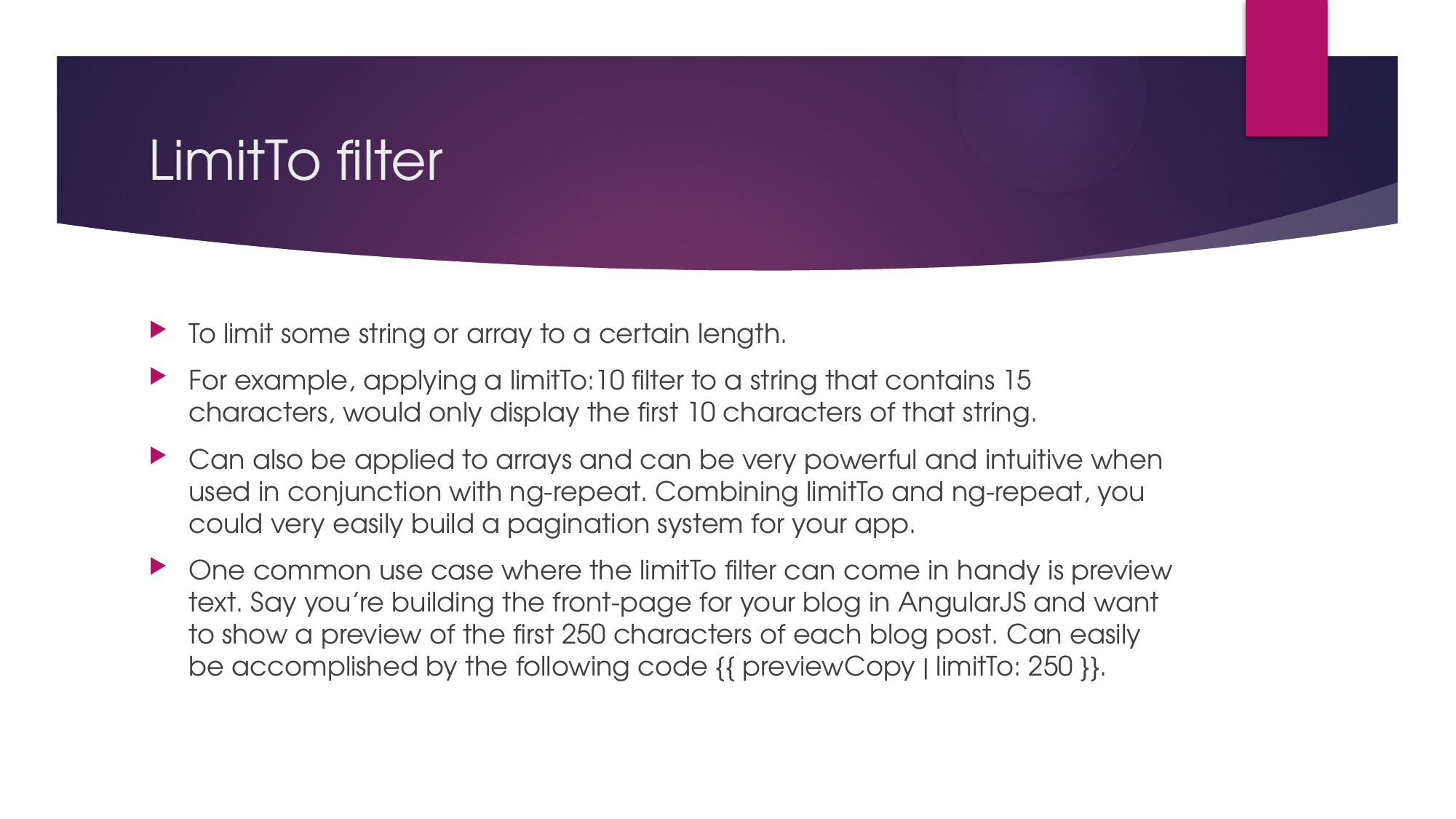

# LimitTo filter
To limit some string or array to a certain length.
For example, applying a limitTo:10 filter to a string that contains 15 characters, would only display the first 10 characters of that string.
Can also be applied to arrays and can be very powerful and intuitive when used in conjunction with ng-repeat. Combining limitTo and ng-repeat, you could very easily build a pagination system for your app.
One common use case where the limitTo filter can come in handy is preview text. Say you’re building the front-page for your blog in AngularJS and want to show a preview of the first 250 characters of each blog post. Can easily be accomplished by the following code {{ previewCopy | limitTo: 250 }}.